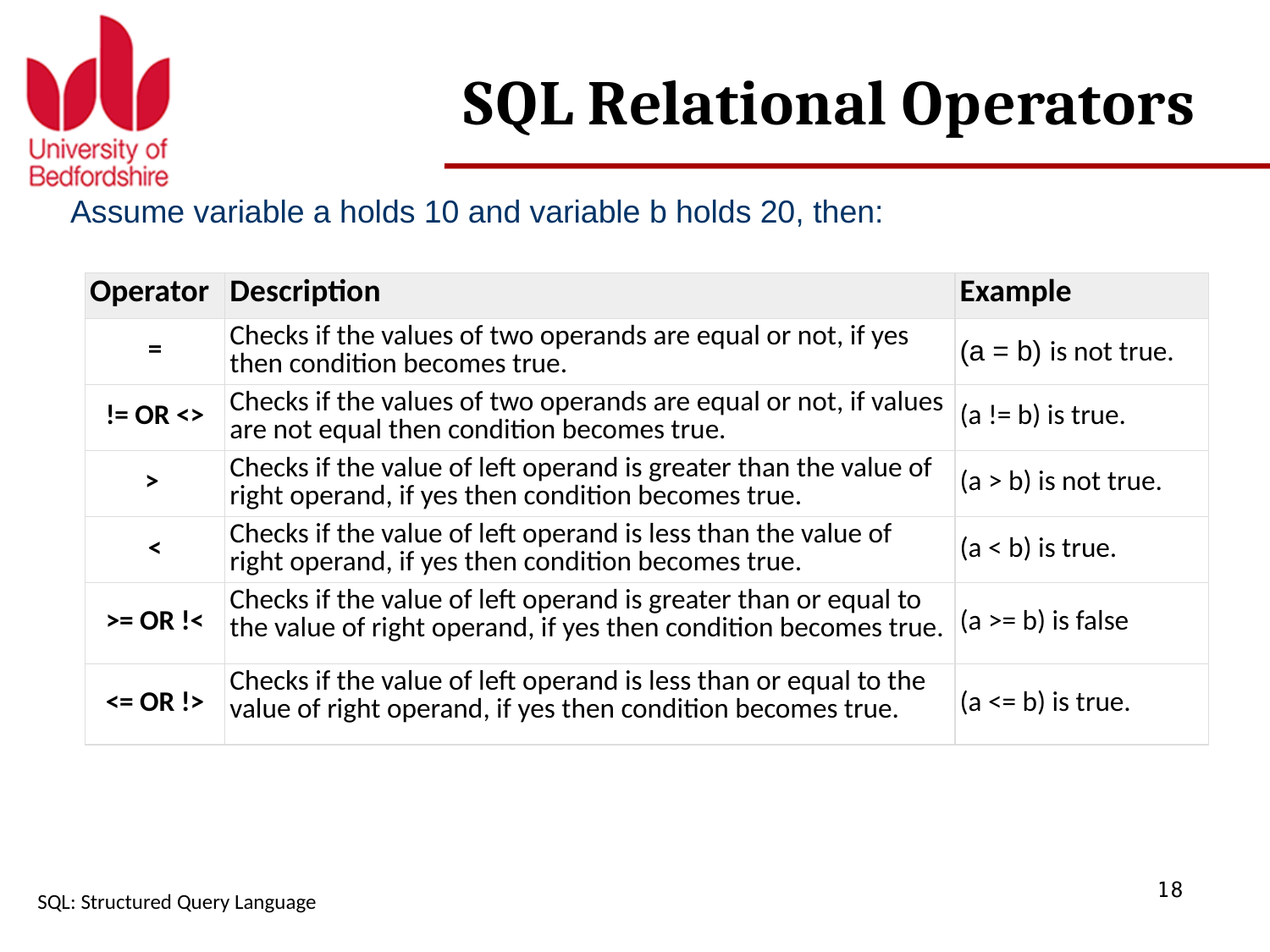

# SQL Relational Operators
Assume variable a holds 10 and variable b holds 20, then:
| Operator | Description | Example |
| --- | --- | --- |
| = | Checks if the values of two operands are equal or not, if yes then condition becomes true. | (a = b) is not true. |
| != OR <> | Checks if the values of two operands are equal or not, if values are not equal then condition becomes true. | (a != b) is true. |
| > | Checks if the value of left operand is greater than the value of right operand, if yes then condition becomes true. | (a > b) is not true. |
| < | Checks if the value of left operand is less than the value of right operand, if yes then condition becomes true. | (a < b) is true. |
| >= OR !< | Checks if the value of left operand is greater than or equal to the value of right operand, if yes then condition becomes true. | (a >= b) is false |
| <= OR !> | Checks if the value of left operand is less than or equal to the value of right operand, if yes then condition becomes true. | (a <= b) is true. |
SQL: Structured Query Language